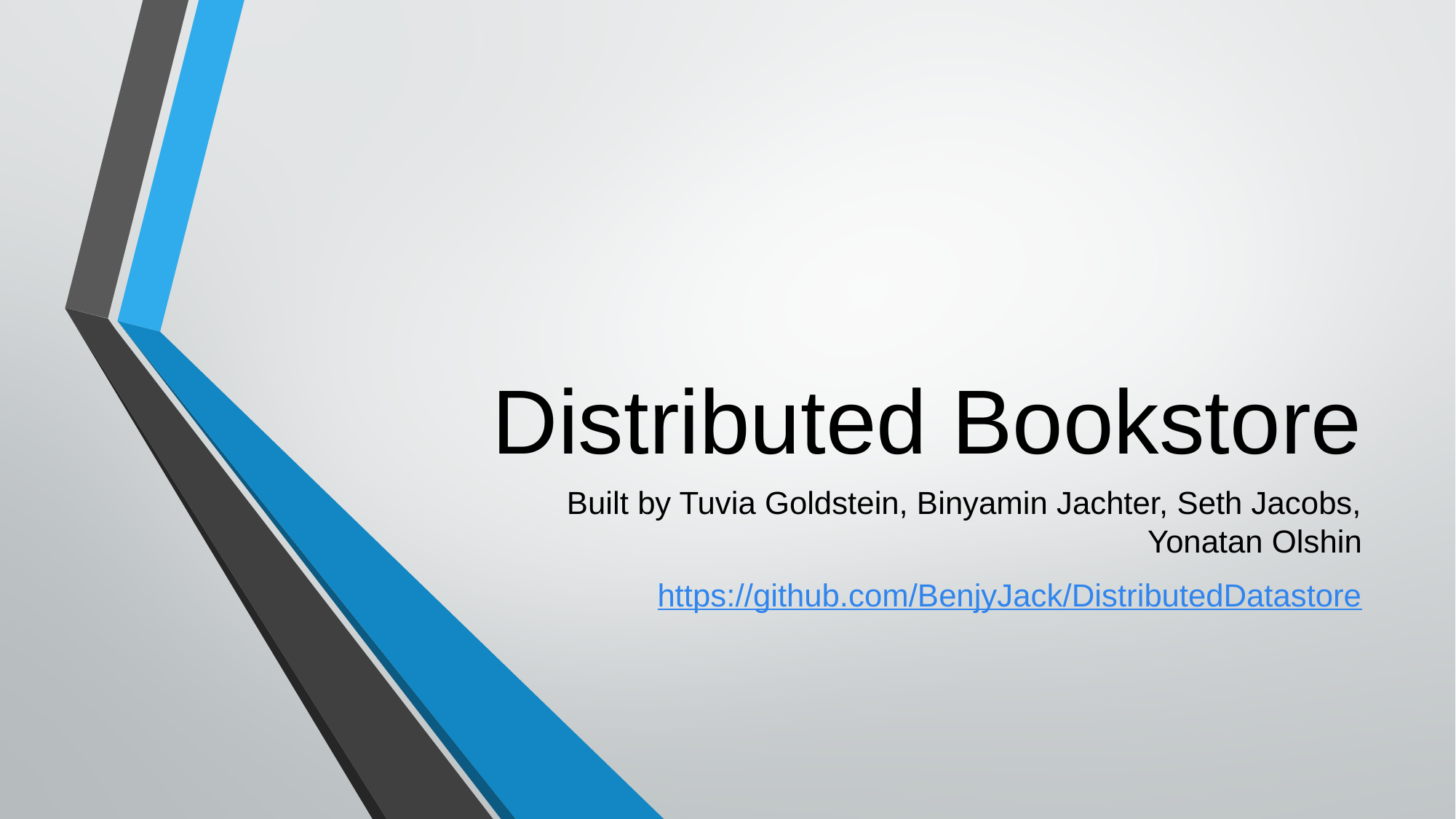

# Distributed Bookstore
Built by Tuvia Goldstein, Binyamin Jachter, Seth Jacobs, Yonatan Olshin
https://github.com/BenjyJack/DistributedDatastore